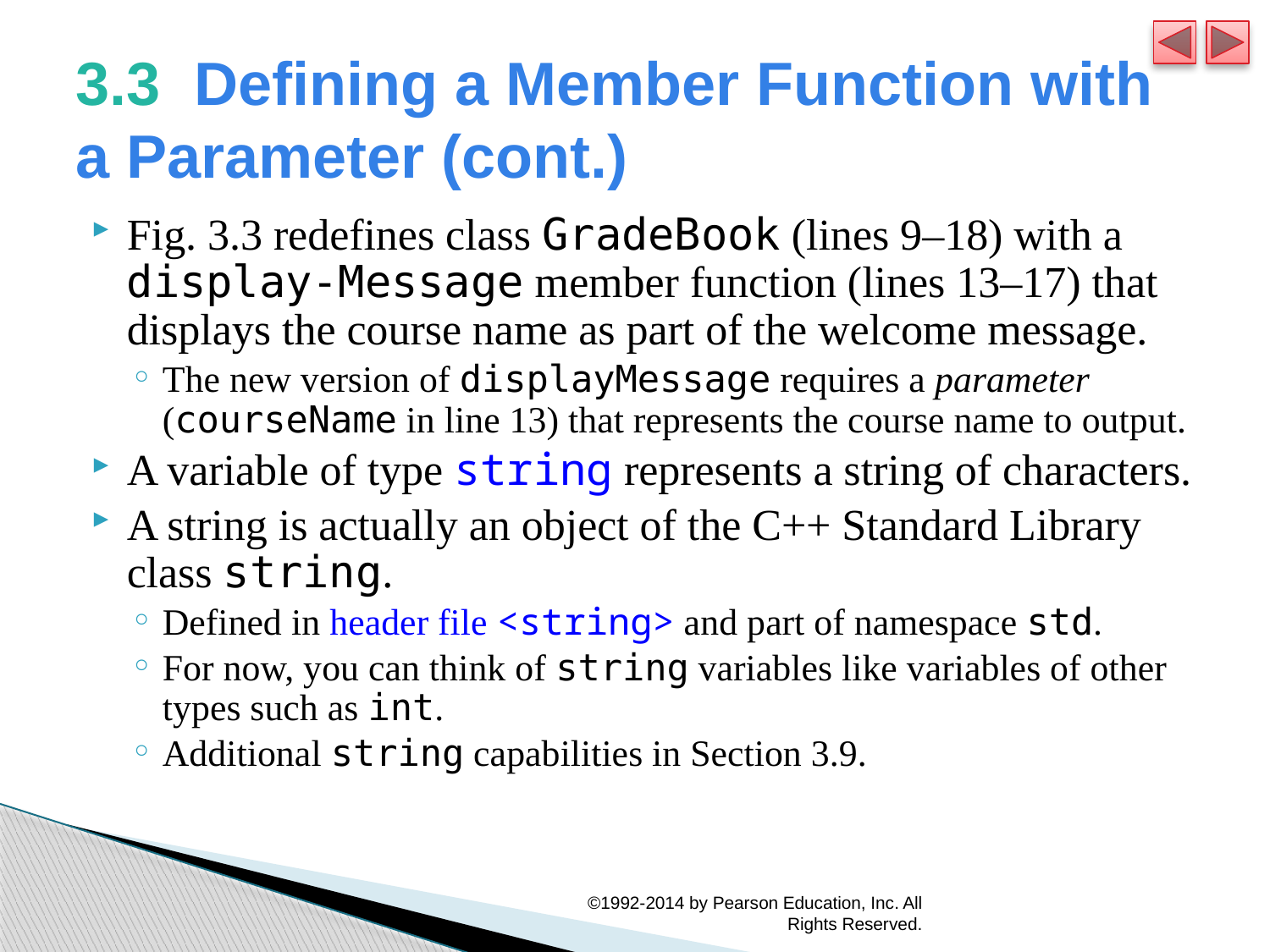

# 3.3  Defining a Member Function with a Parameter (cont.)
Fig. 3.3 redefines class GradeBook (lines 9–18) with a display-Message member function (lines 13–17) that displays the course name as part of the welcome message.
The new version of displayMessage requires a parameter (courseName in line 13) that represents the course name to output.
A variable of type string represents a string of characters.
A string is actually an object of the C++ Standard Library class string.
Defined in header file <string> and part of namespace std.
For now, you can think of string variables like variables of other types such as int.
Additional string capabilities in Section 3.9.
©1992-2014 by Pearson Education, Inc. All Rights Reserved.